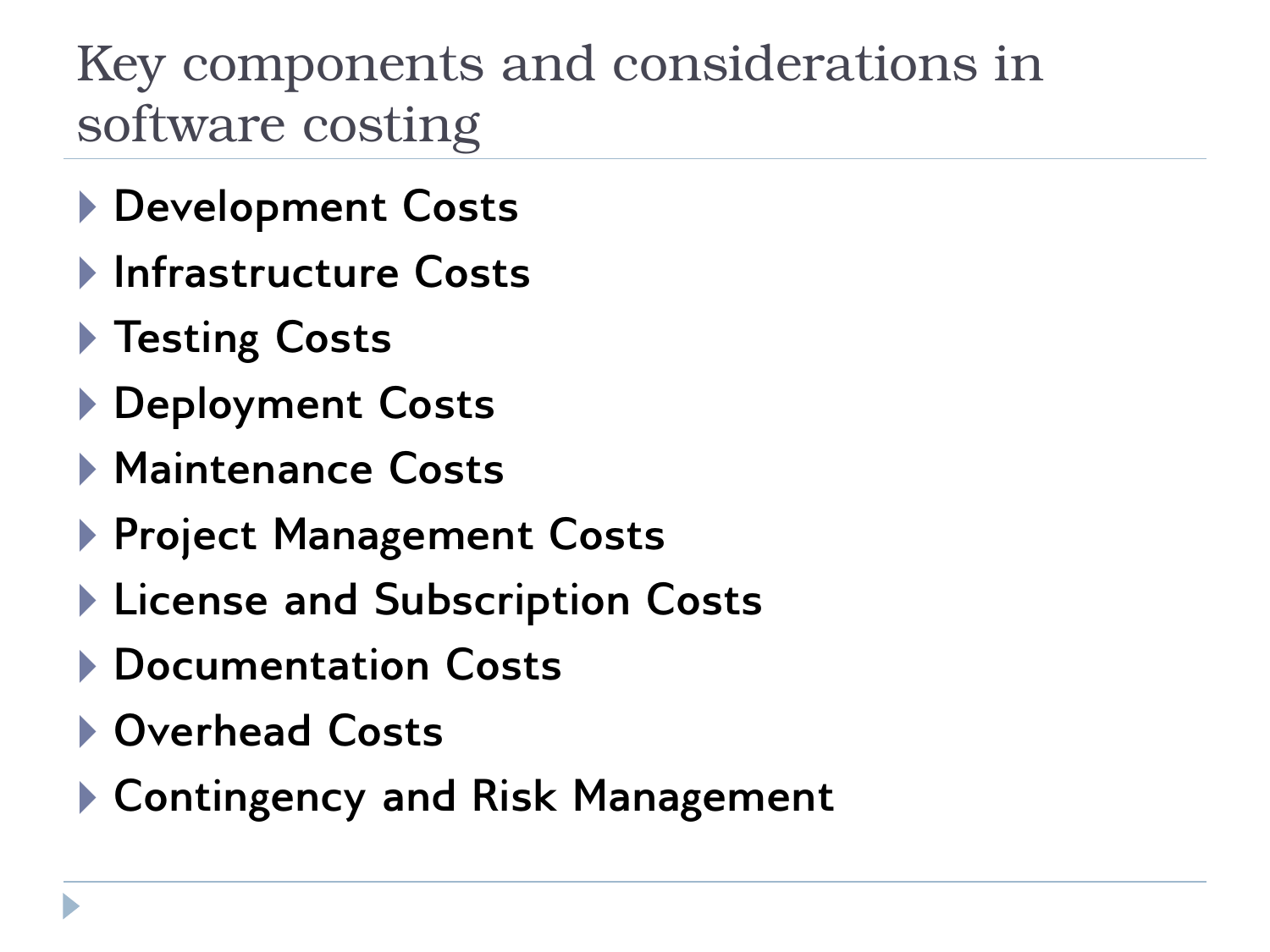

# Key components and considerations in software costing
Development Costs
Infrastructure Costs
Testing Costs
Deployment Costs
Maintenance Costs
Project Management Costs
License and Subscription Costs
Documentation Costs
Overhead Costs
Contingency and Risk Management